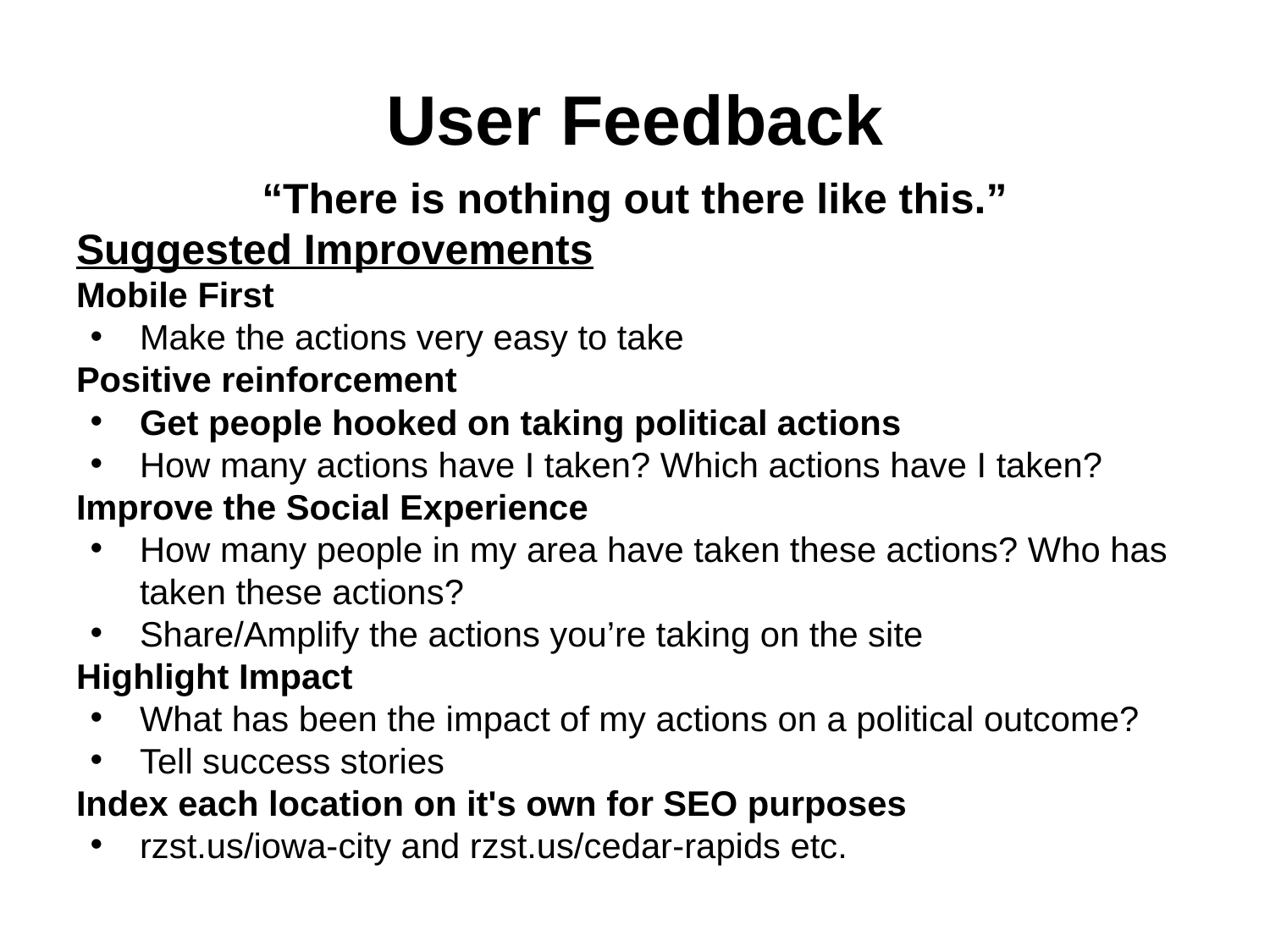

# User Feedback
“There is nothing out there like this.”
Suggested Improvements
Mobile First
Make the actions very easy to take
Positive reinforcement
Get people hooked on taking political actions
How many actions have I taken? Which actions have I taken?
Improve the Social Experience
How many people in my area have taken these actions? Who has taken these actions?
Share/Amplify the actions you’re taking on the site
Highlight Impact
What has been the impact of my actions on a political outcome?
Tell success stories
Index each location on it's own for SEO purposes
rzst.us/iowa-city and rzst.us/cedar-rapids etc.